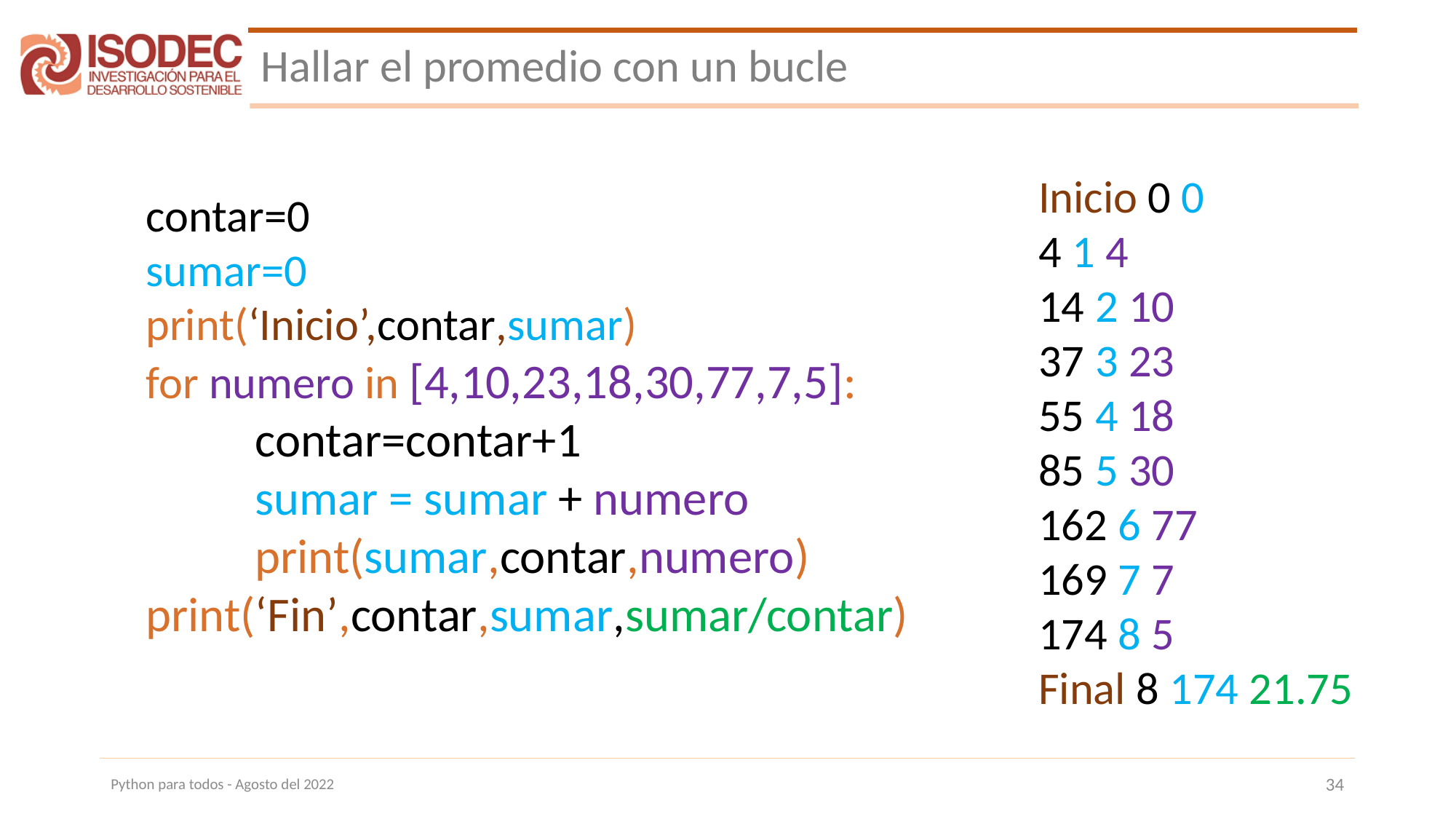

# Hallar el promedio con un bucle
Inicio 0 0
4 1 4
14 2 10
37 3 23
55 4 18
85 5 30
162 6 77
169 7 7
174 8 5
Final 8 174 21.75
contar=0
sumar=0
print(‘Inicio’,contar,sumar)
for numero in [4,10,23,18,30,77,7,5]:
	contar=contar+1
	sumar = sumar + numero
	print(sumar,contar,numero)
print(‘Fin’,contar,sumar,sumar/contar)

Python para todos - Agosto del 2022
34